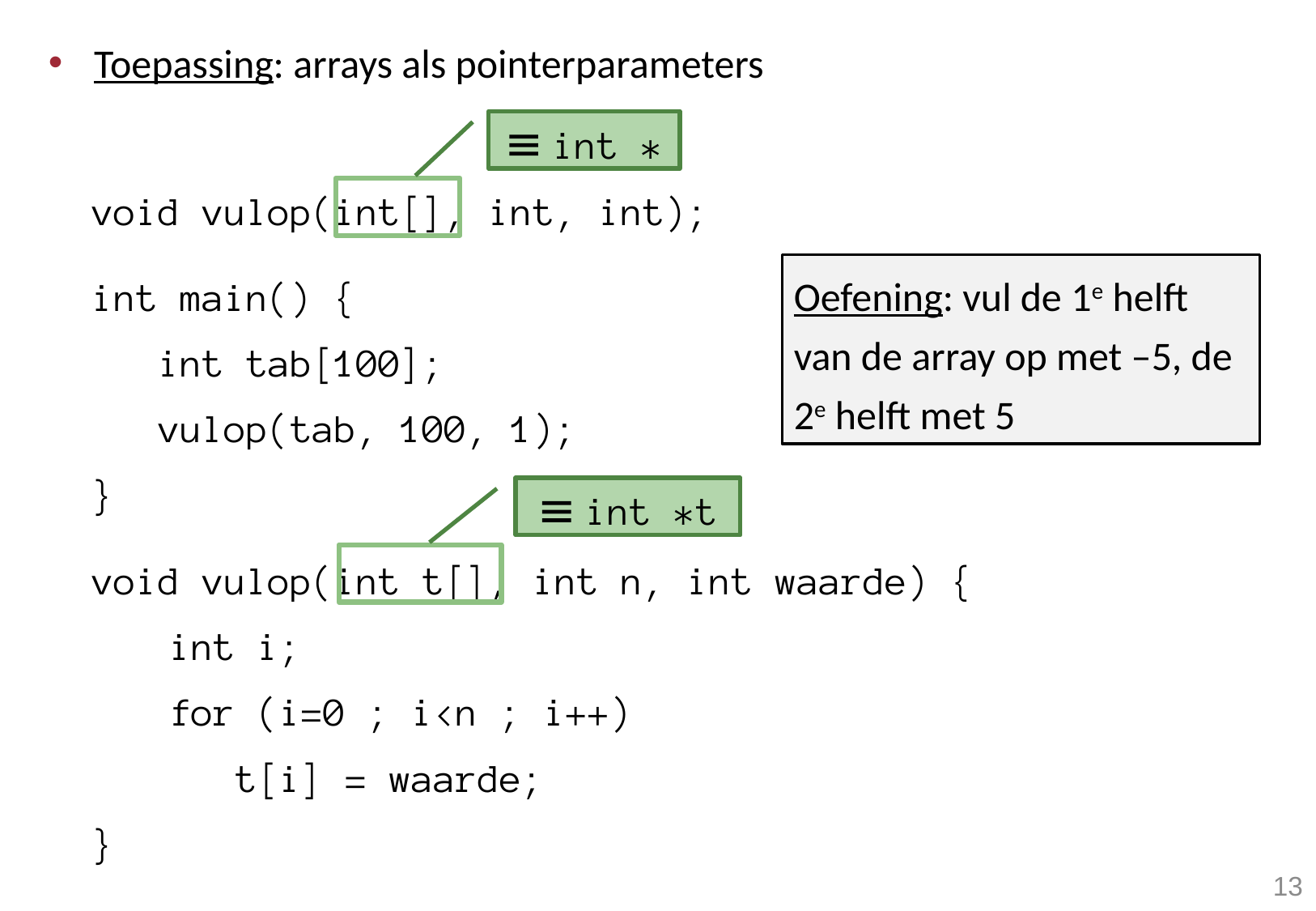

Toepassing: arrays als pointerparameters
  void vulop(int[], int, int);
  int main() {
     int tab[100];
     vulop(tab, 100, 1);
  }
  void vulop(int t[], int n, int waarde) {
	int i;
	for (i=0 ; i<n ; i++)
	   t[i] = waarde;
  }
≡ int *

Oefening: vul de 1e helft van de array op met –5, de 2e helft met 5
≡ int *t

13